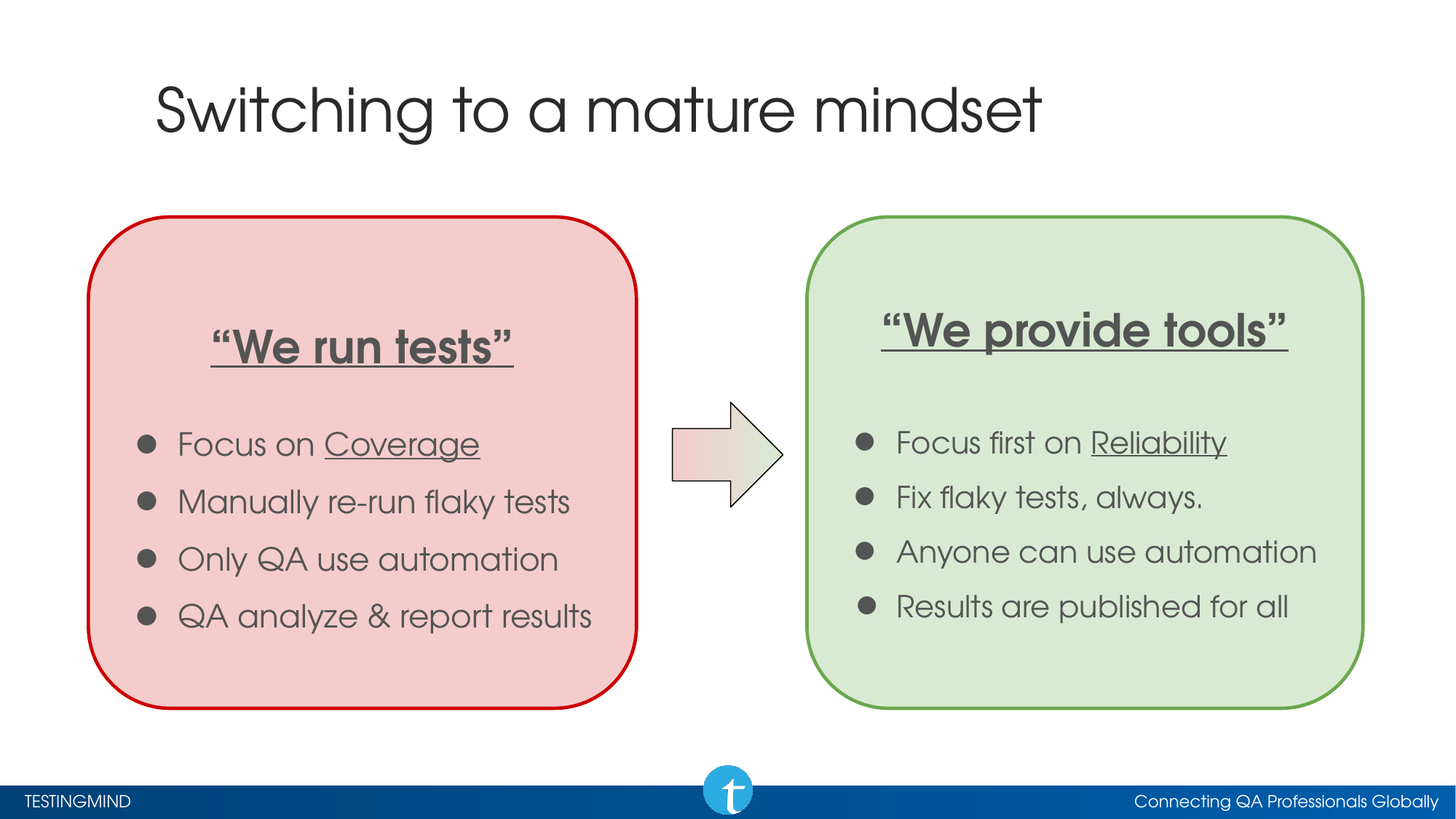

# Switching to a mature mindset

“We provide tools”
Focus first on Reliability
Fix flaky tests, always.
Anyone can use automation
Results are published for all
“We run tests”
Focus on Coverage
Manually re-run flaky tests
Only QA use automation
QA analyze & report results